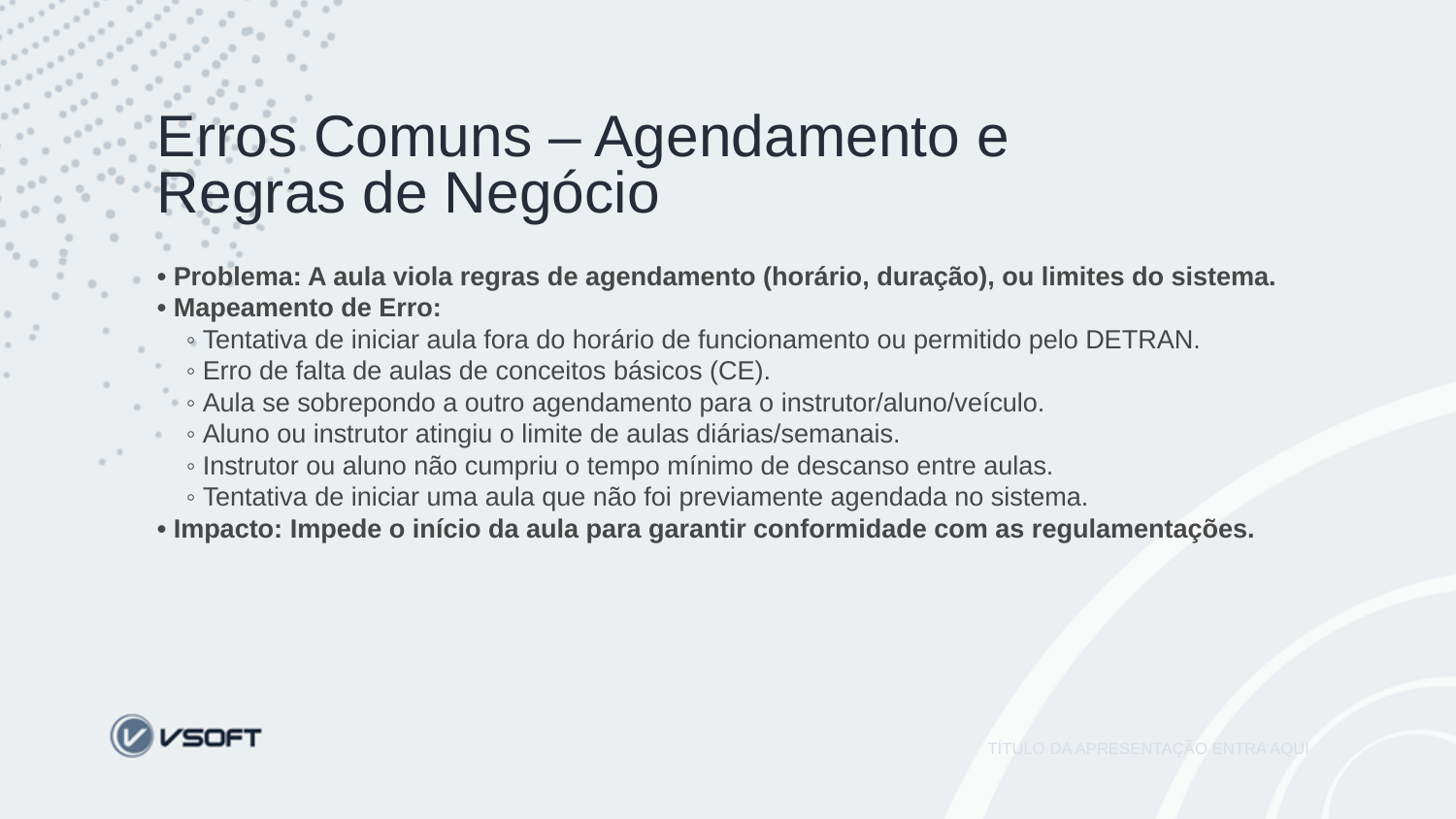

Erros Comuns – Agendamento e Regras de Negócio
• Problema: A aula viola regras de agendamento (horário, duração), ou limites do sistema.
• Mapeamento de Erro:
    ◦ Tentativa de iniciar aula fora do horário de funcionamento ou permitido pelo DETRAN.
    ◦ Erro de falta de aulas de conceitos básicos (CE).
    ◦ Aula se sobrepondo a outro agendamento para o instrutor/aluno/veículo.
    ◦ Aluno ou instrutor atingiu o limite de aulas diárias/semanais.
    ◦ Instrutor ou aluno não cumpriu o tempo mínimo de descanso entre aulas.
    ◦ Tentativa de iniciar uma aula que não foi previamente agendada no sistema.
• Impacto: Impede o início da aula para garantir conformidade com as regulamentações.

TÍTULO DA APRESENTAÇÃO ENTRA AQUI